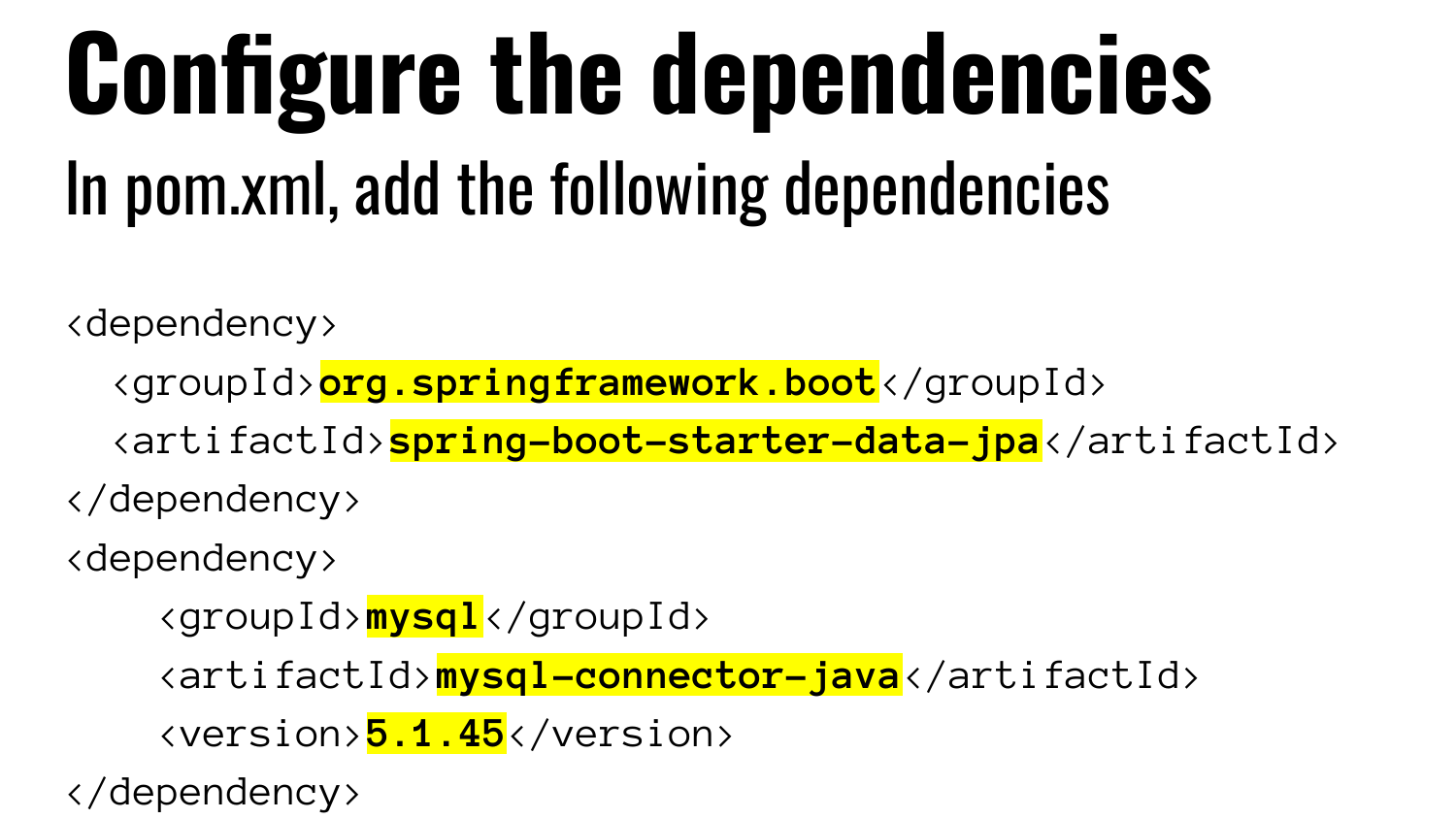

# Configure the dependencies
In pom.xml, add the following dependencies

<dependency>
  <groupId>org.springframework.boot</groupId>
  <artifactId>spring-boot-starter-data-jpa</artifactId>
</dependency>
<dependency>
    <groupId>mysql</groupId>
    <artifactId>mysql-connector-java</artifactId>
    <version>5.1.45</version>
</dependency>